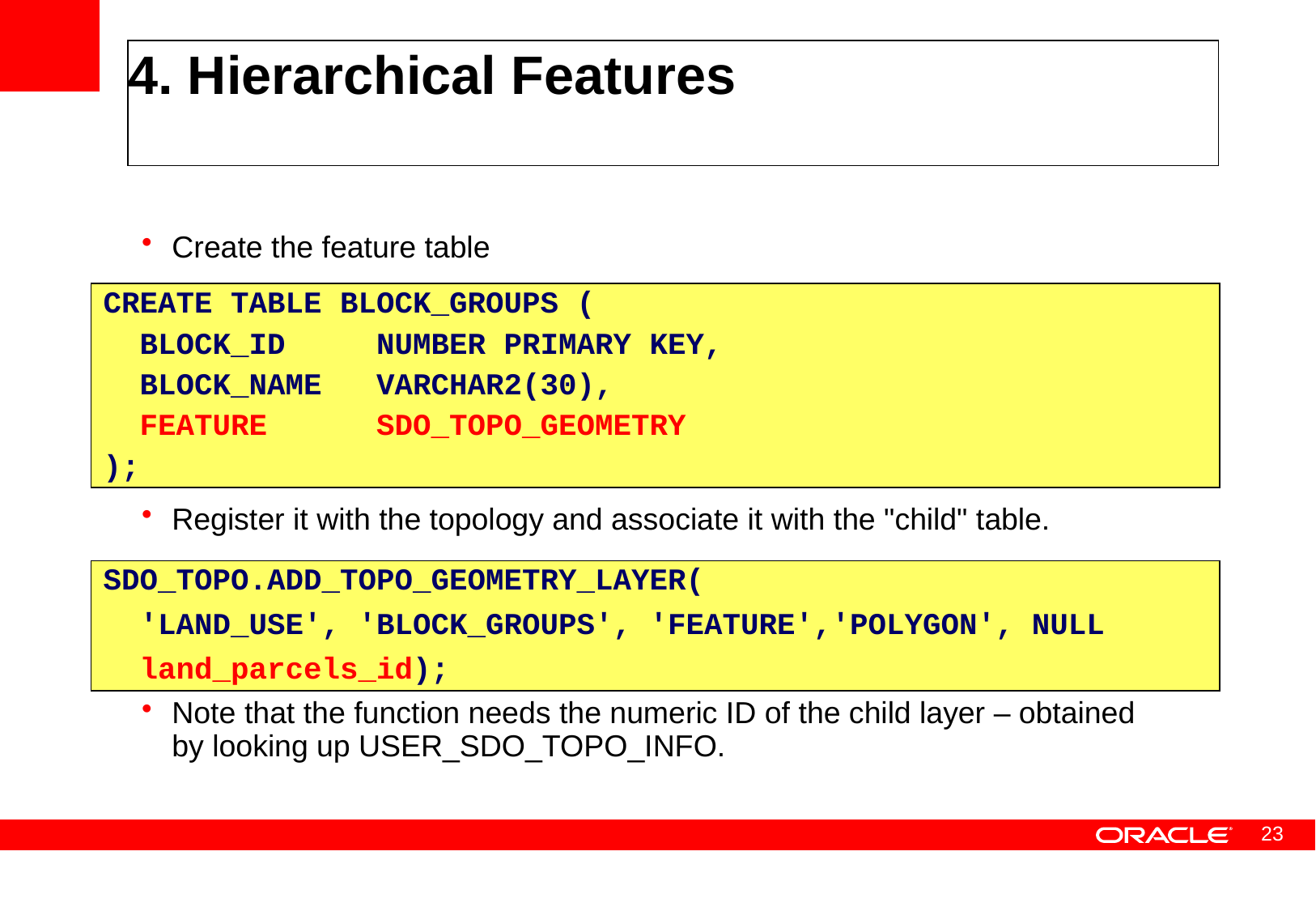

# 4. Hierarchical Features
Create the feature table

Register it with the topology and associate it with the "child" table.

Note that the function needs the numeric ID of the child layer – obtained by looking up USER_SDO_TOPO_INFO.
CREATE TABLE BLOCK_GROUPS (
  BLOCK_ID     NUMBER PRIMARY KEY,
  BLOCK_NAME   VARCHAR2(30),
  FEATURE      SDO_TOPO_GEOMETRY
);
SDO_TOPO.ADD_TOPO_GEOMETRY_LAYER(
  'LAND_USE', 'BLOCK_GROUPS', 'FEATURE','POLYGON', NULL
  land_parcels_id);